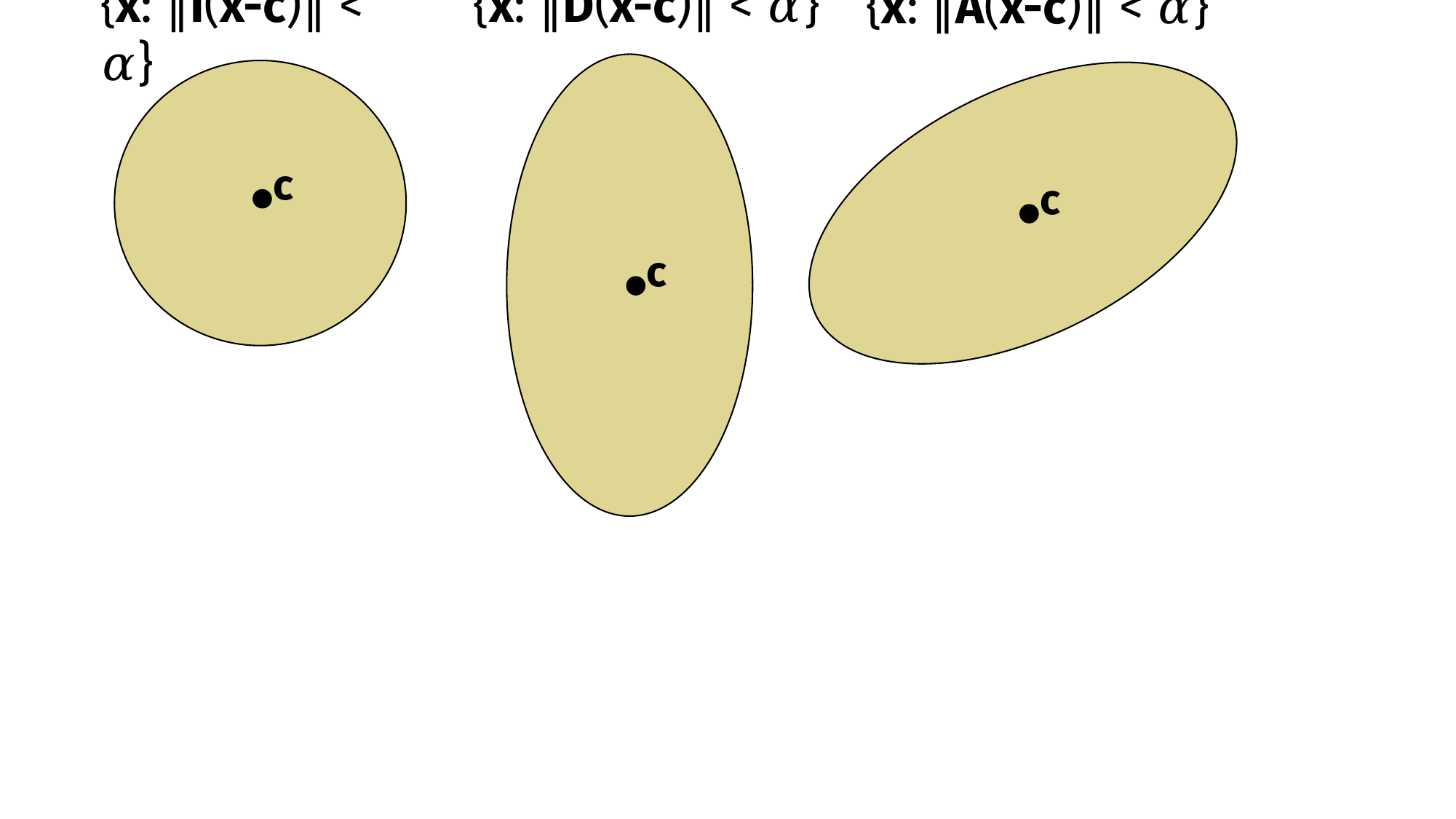

{x: ∥I(x-c)∥ < 𝛼}
{x: ∥D(x-c)∥ < 𝛼}
{x: ∥A(x-c)∥ < 𝛼}

c

c

c